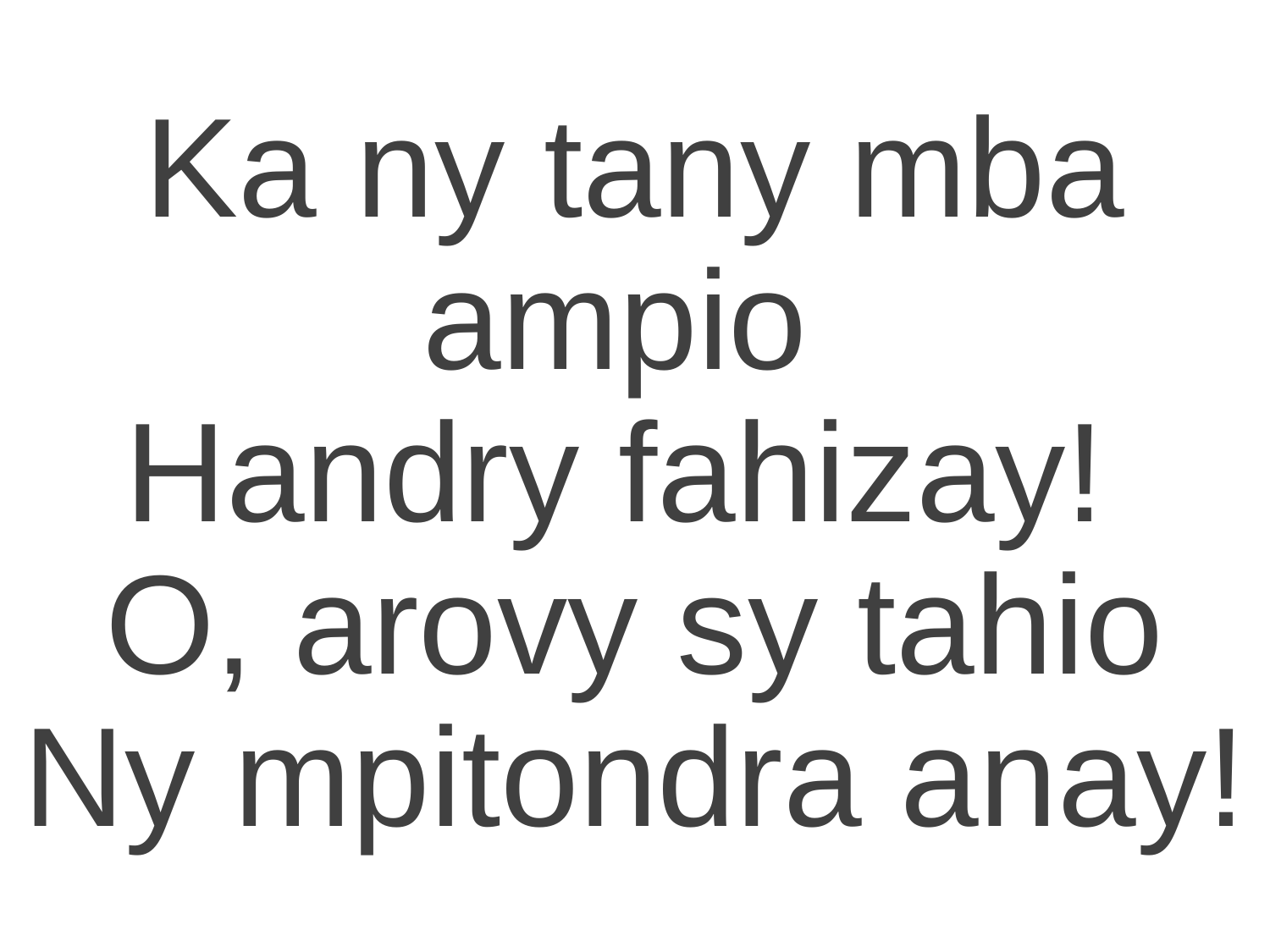

Ka ny tany mba ampio
Handry fahizay!
O, arovy sy tahio
Ny mpitondra anay!